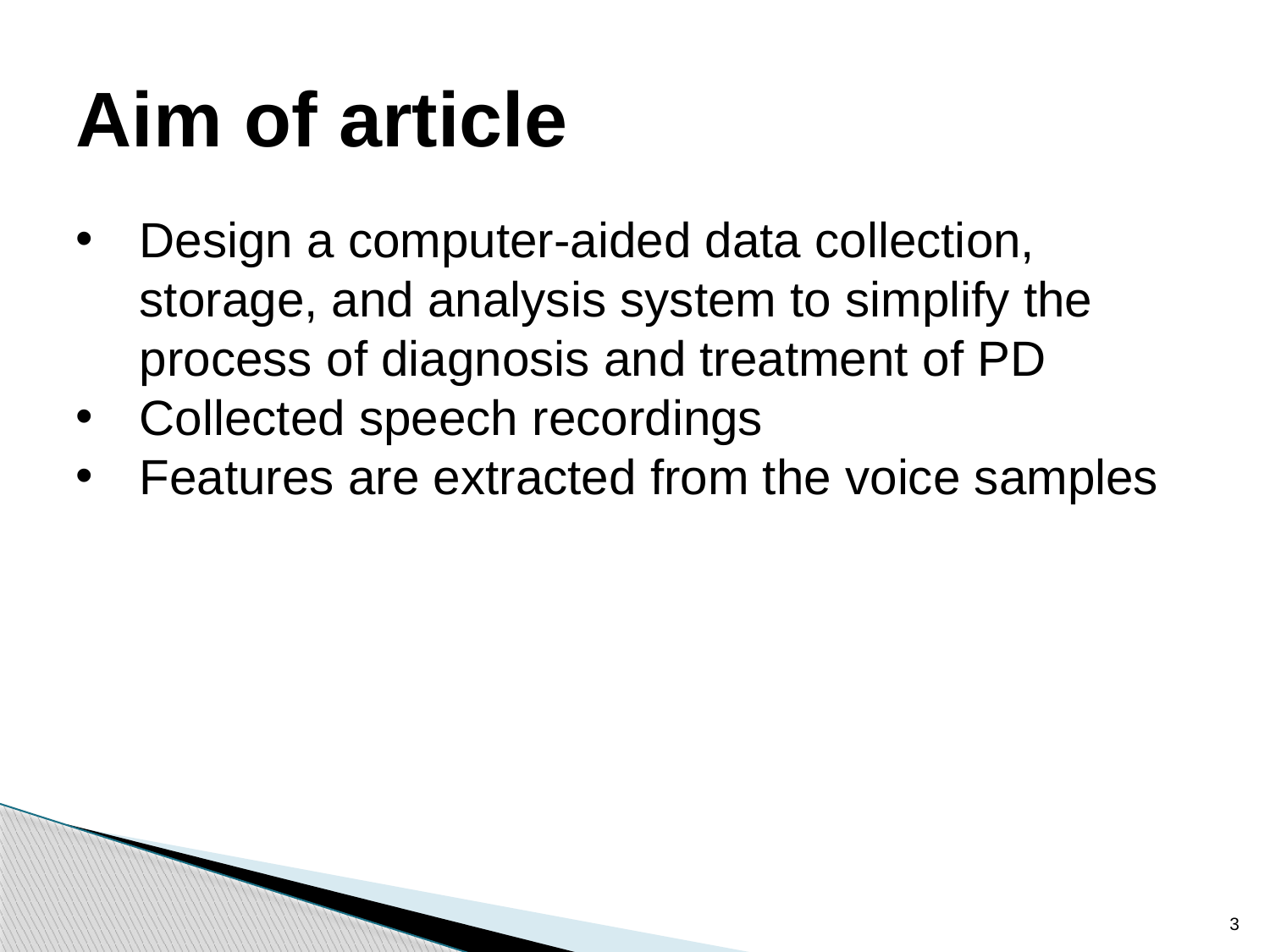

Aim of article
Design a computer-aided data collection, storage, and analysis system to simplify the process of diagnosis and treatment of PD
Collected speech recordings
Features are extracted from the voice samples

3